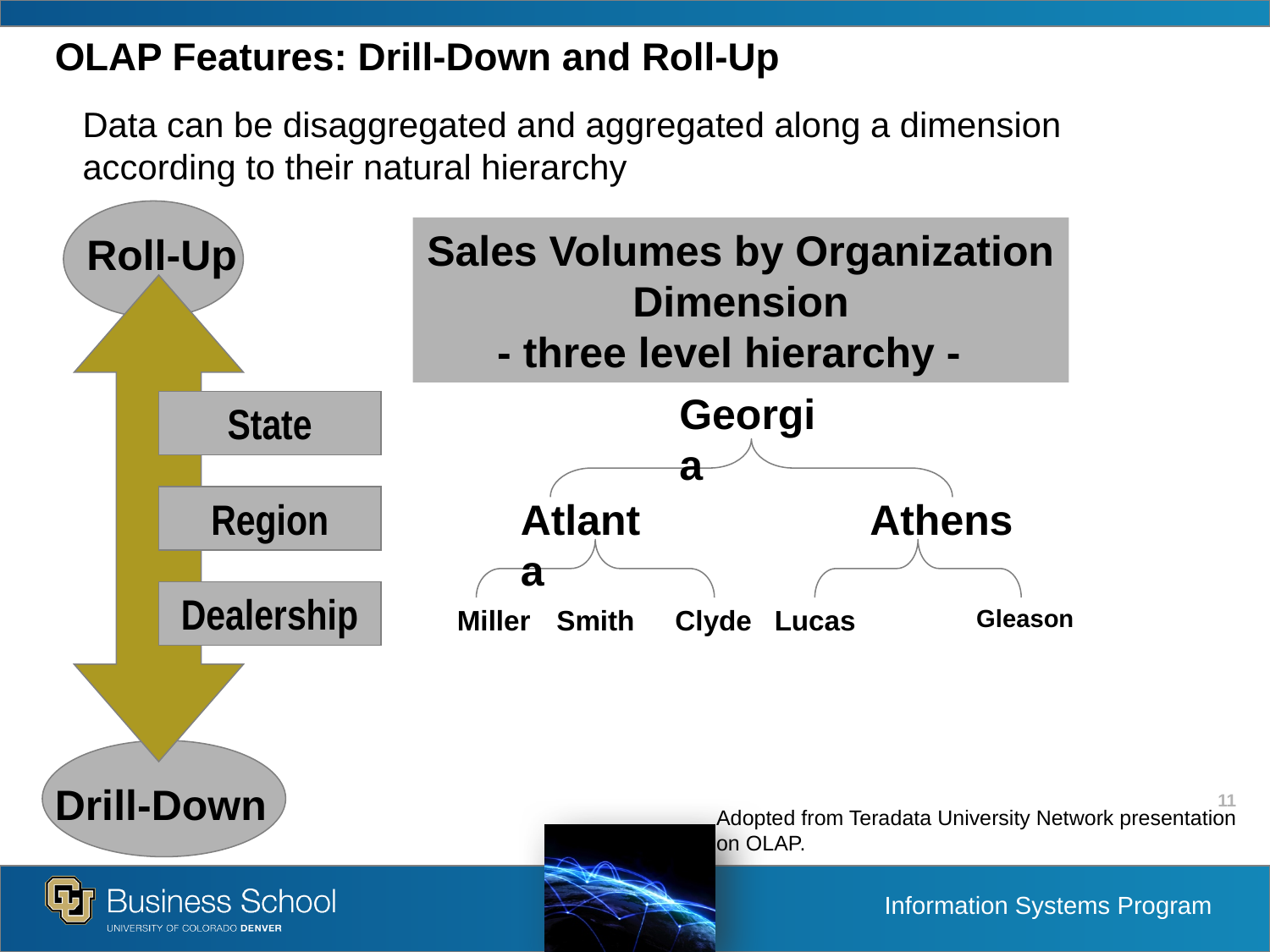

OLAP Features: Drill-Down and Roll-Up
Data can be disaggregated and aggregated along a dimension according to their natural hierarchy

Sales Volumes by Organization Dimension
- three level hierarchy -
Roll-Up

Georgia
State

Region
Atlanta
Athens
Dealership
Miller
Smith
Clyde
Lucas
Gleason

Drill-Down
Adopted from Teradata University Network presentation on OLAP.